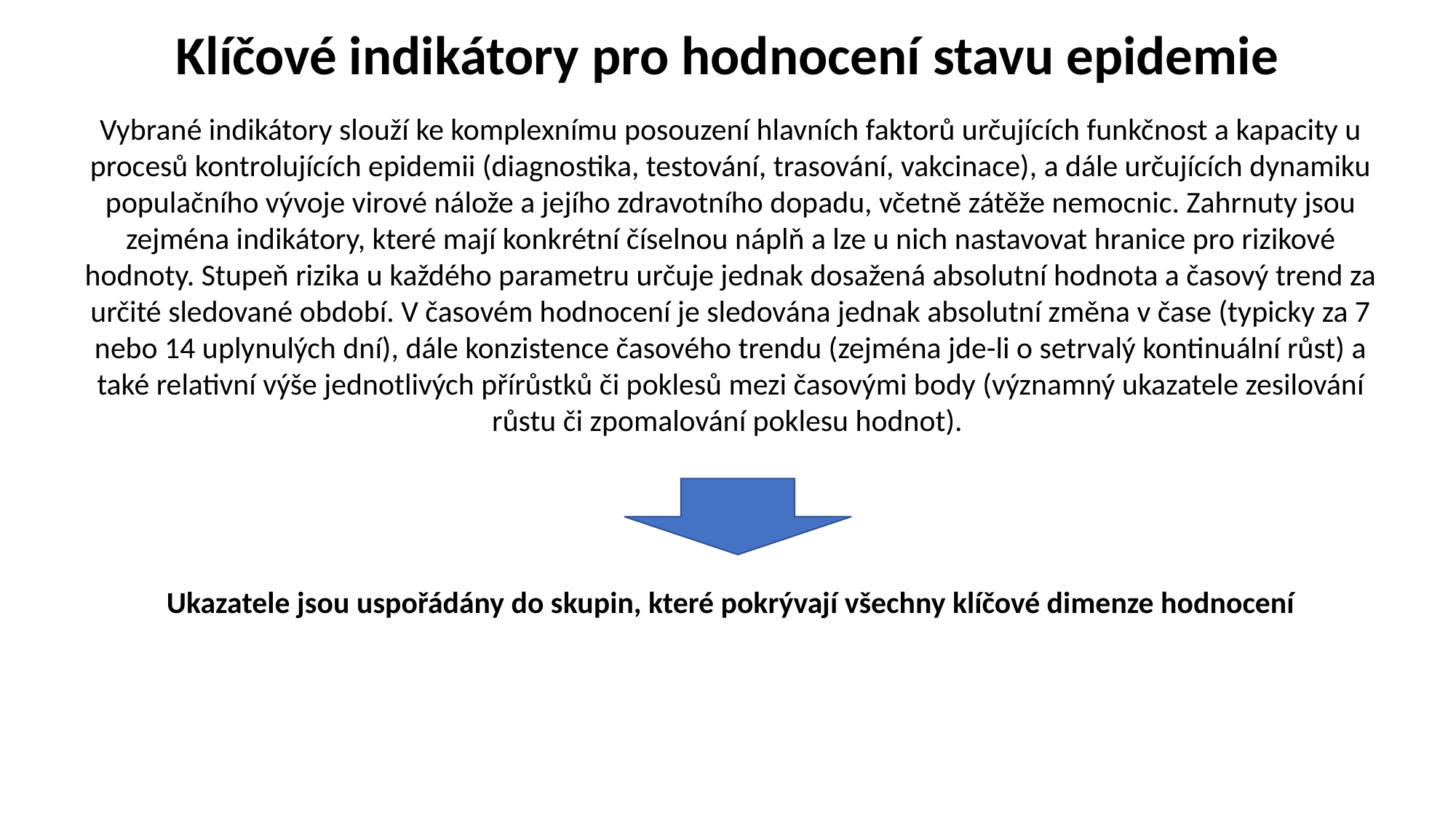

Klíčové indikátory pro hodnocení stavu epidemie
Vybrané indikátory slouží ke komplexnímu posouzení hlavních faktorů určujících funkčnost a kapacity u procesů kontrolujících epidemii (diagnostika, testování, trasování, vakcinace), a dále určujících dynamiku populačního vývoje virové nálože a jejího zdravotního dopadu, včetně zátěže nemocnic. Zahrnuty jsou zejména indikátory, které mají konkrétní číselnou náplň a lze u nich nastavovat hranice pro rizikové hodnoty. Stupeň rizika u každého parametru určuje jednak dosažená absolutní hodnota a časový trend za určité sledované období. V časovém hodnocení je sledována jednak absolutní změna v čase (typicky za 7 nebo 14 uplynulých dní), dále konzistence časového trendu (zejména jde-li o setrvalý kontinuální růst) a také relativní výše jednotlivých přírůstků či poklesů mezi časovými body (významný ukazatele zesilování růstu či zpomalování poklesu hodnot).

 Ukazatele jsou uspořádány do skupin, které pokrývají všechny klíčové dimenze hodnocení